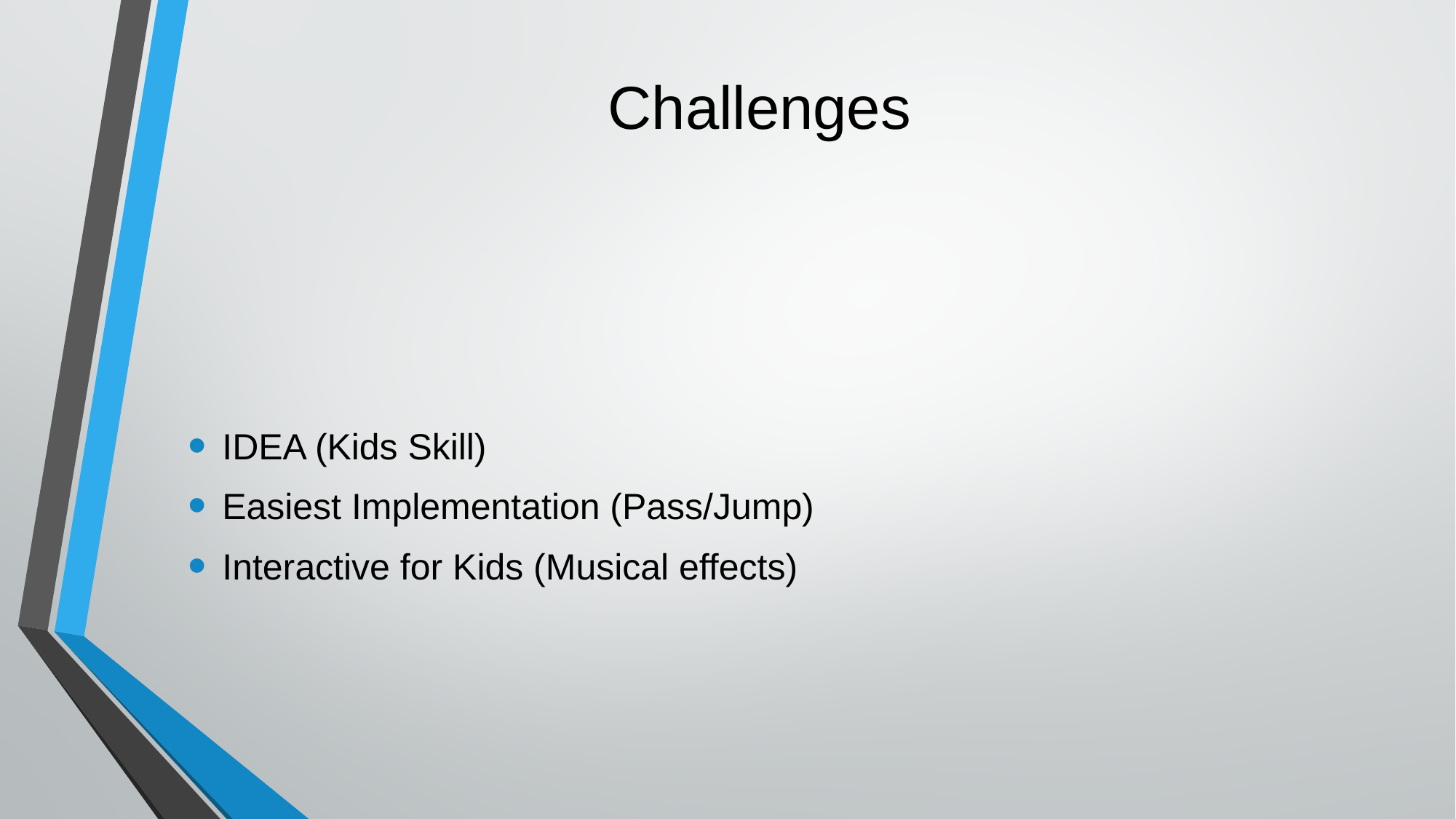

# Challenges
IDEA (Kids Skill)
Easiest Implementation (Pass/Jump)
Interactive for Kids (Musical effects)